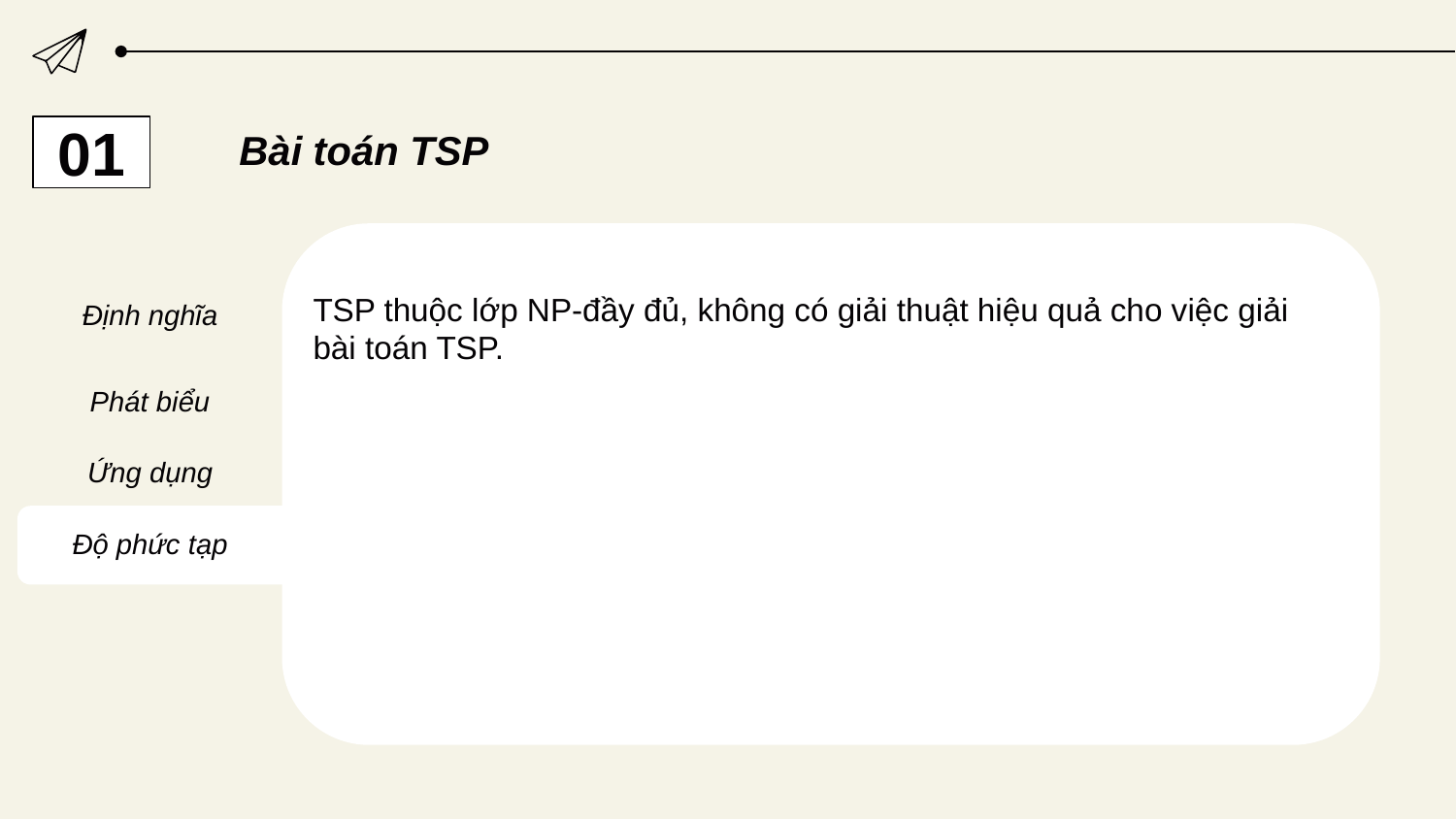

01
Bài toán TSP
02
03

Thuật toán tham lam
Định nghĩa
TSP thuộc lớp NP-đầy đủ, không có giải thuật hiệu quả cho việc giải bài toán TSP.
Phát biểu
Ứng dụng
06
Độ phức tạp

Bảng so sánh
Thuật toán vét cạn
05
04
Thuật toán ACO
Thuật toán di truyền